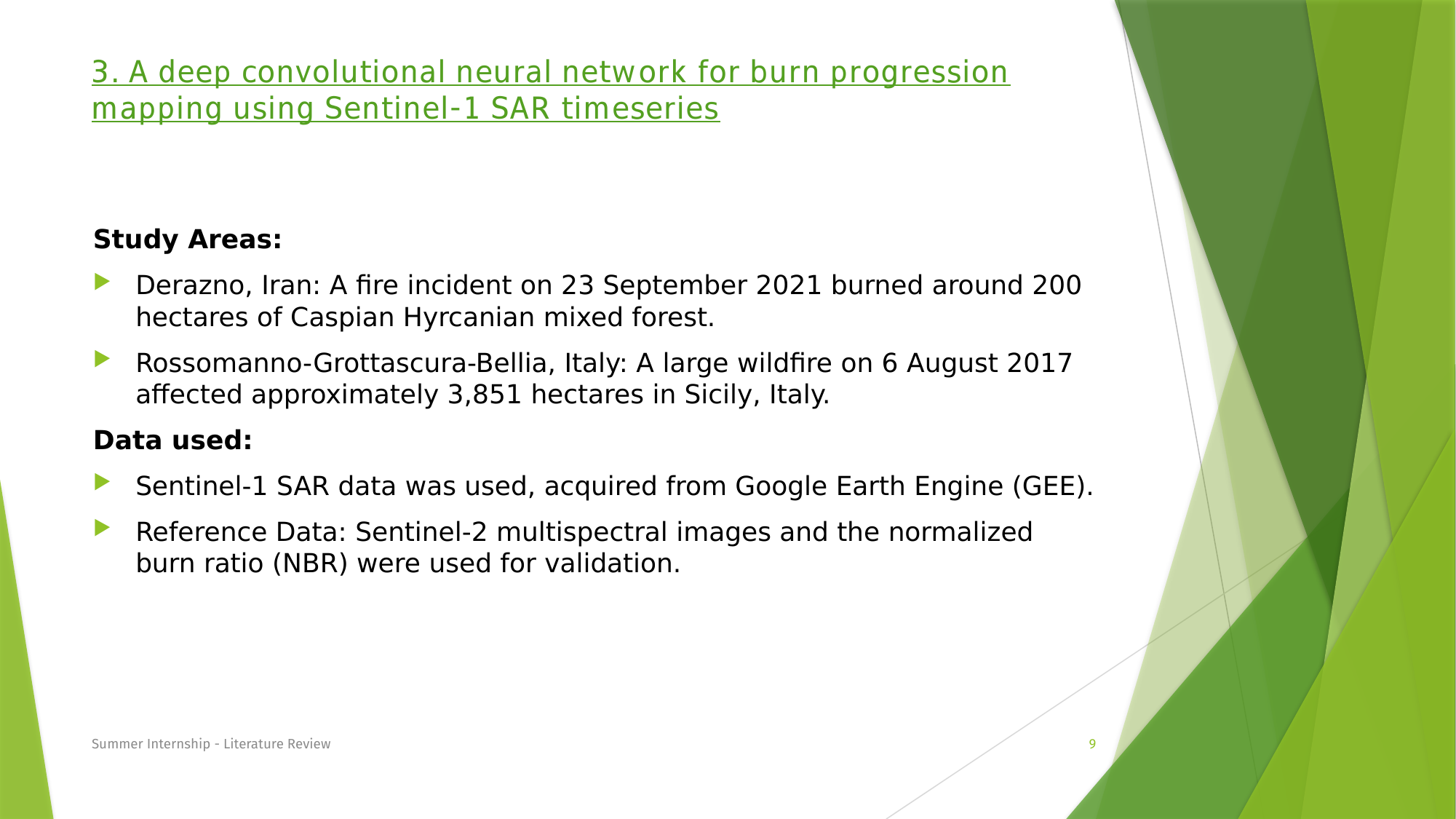

# 3. A deep convolutional neural network for burn progression mapping using Sentinel-1 SAR timeseries

Study Areas:
Derazno, Iran: A fire incident on 23 September 2021 burned around 200 hectares of Caspian Hyrcanian mixed forest.
Rossomanno-Grottascura-Bellia, Italy: A large wildfire on 6 August 2017 affected approximately 3,851 hectares in Sicily, Italy.
Data used:
Sentinel-1 SAR data was used, acquired from Google Earth Engine (GEE).
Reference Data: Sentinel-2 multispectral images and the normalized burn ratio (NBR) were used for validation.
Summer Internship - Literature Review
9